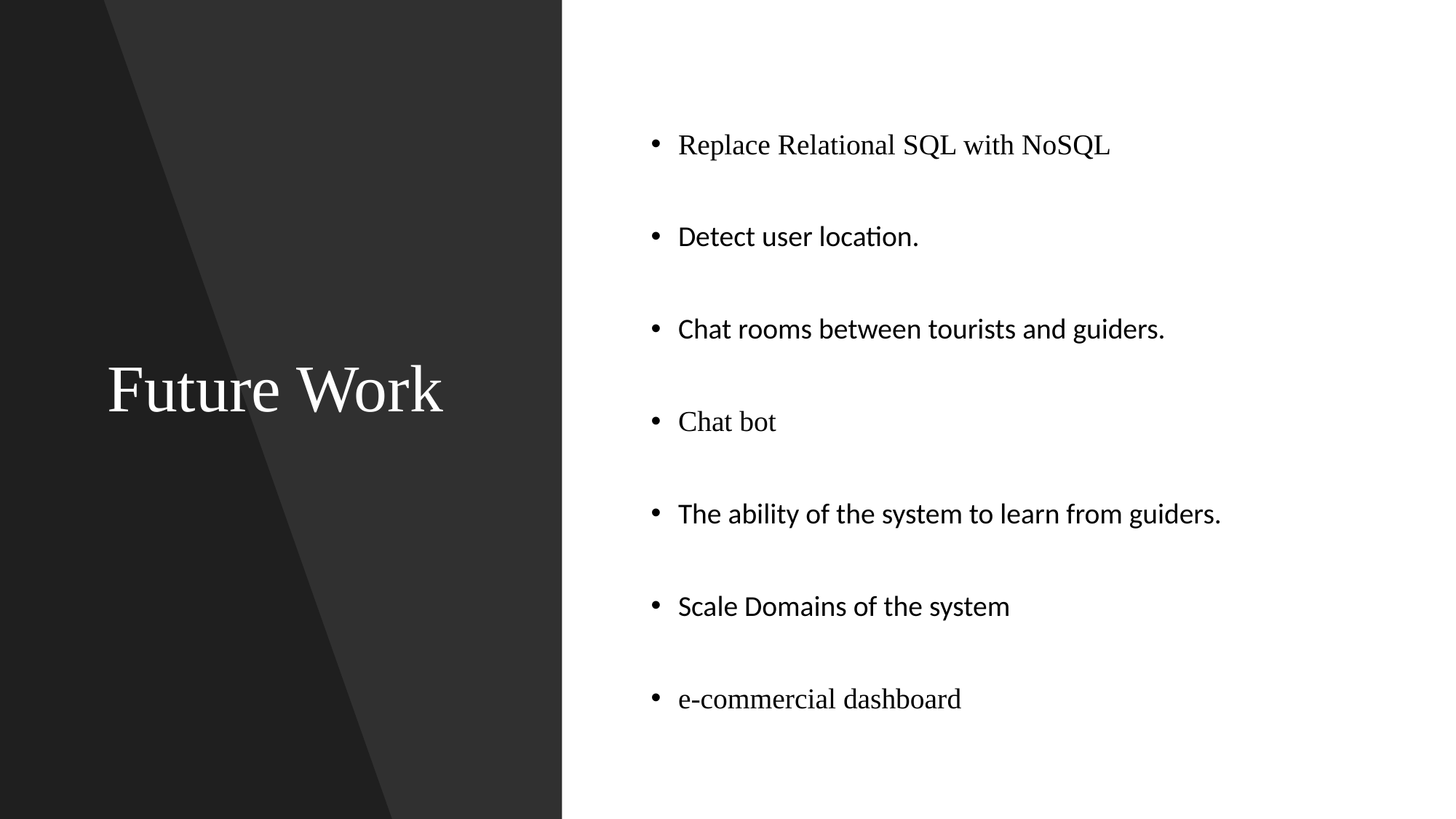

# Future Work
Replace Relational SQL with NoSQL

Detect user location.

Chat rooms between tourists and guiders.

Chat bot

The ability of the system to learn from guiders.

Scale Domains of the system

e-commercial dashboard